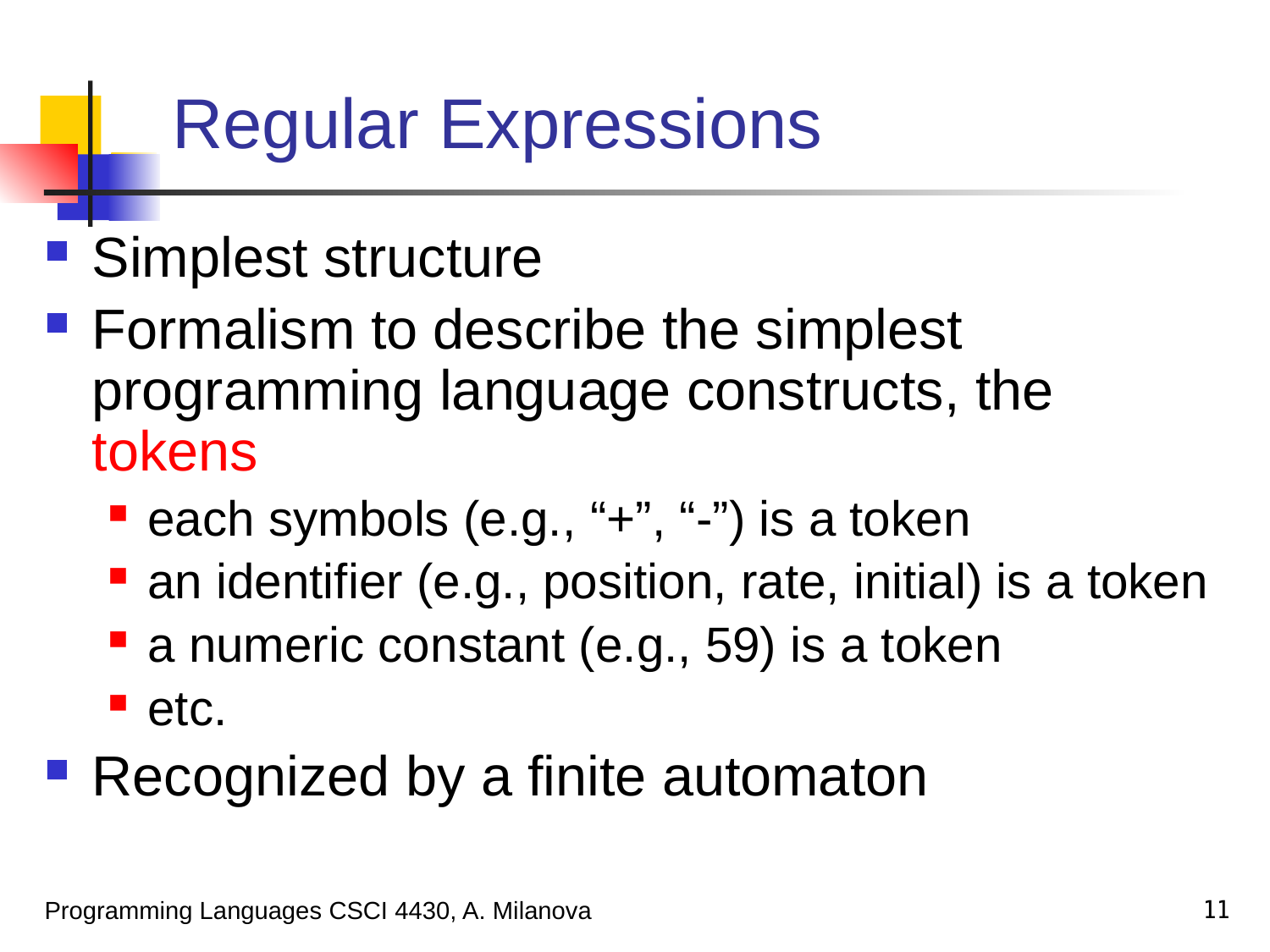

# Regular Expressions
Simplest structure
Formalism to describe the simplest programming language constructs, the tokens
each symbols (e.g., “+”, “-”) is a token
an identifier (e.g., position, rate, initial) is a token
a numeric constant (e.g., 59) is a token
etc.
Recognized by a finite automaton
11
Programming Languages CSCI 4430, A. Milanova